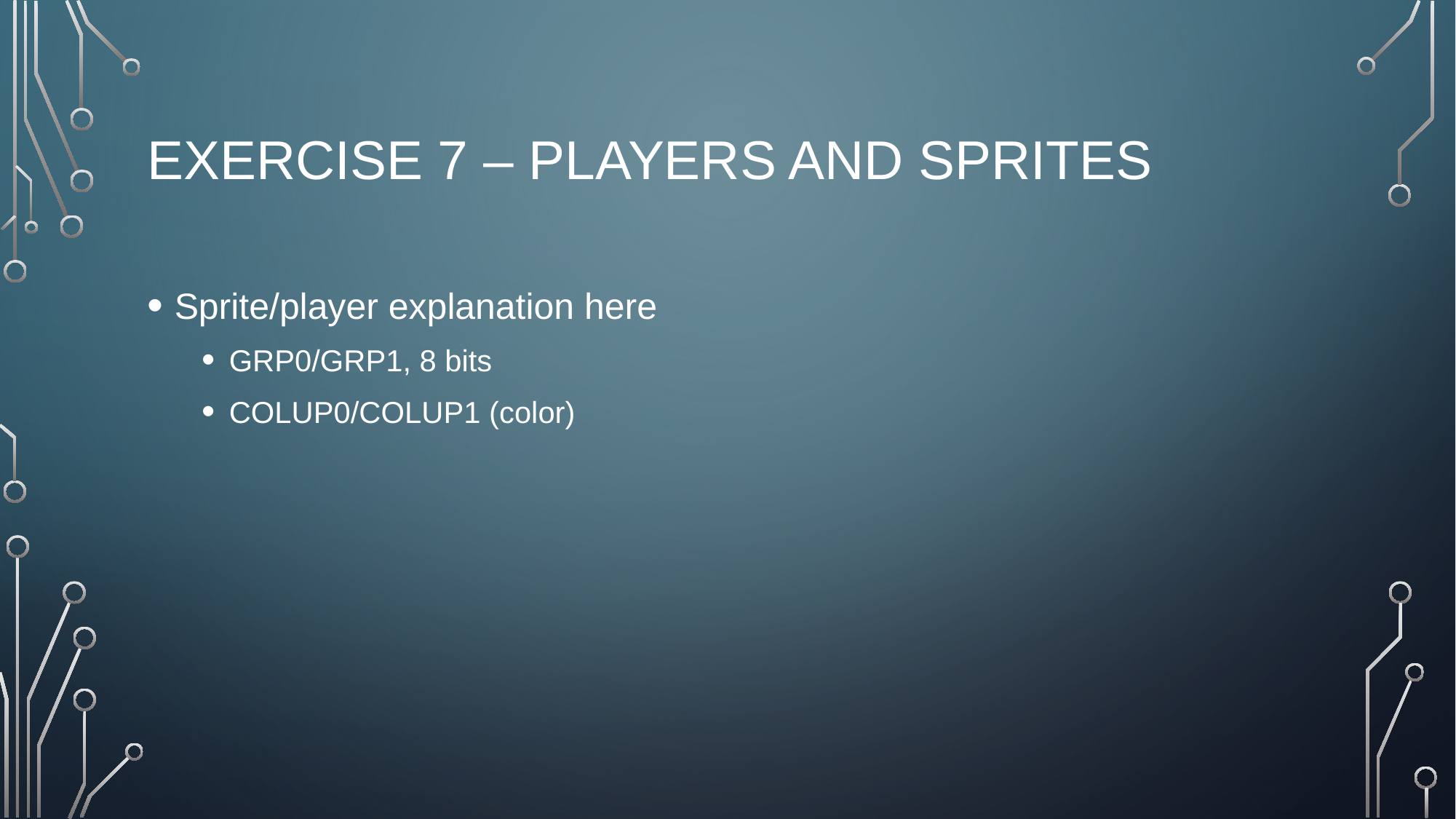

# Exercise 7 – players and sprites
Sprite/player explanation here
GRP0/GRP1, 8 bits
COLUP0/COLUP1 (color)